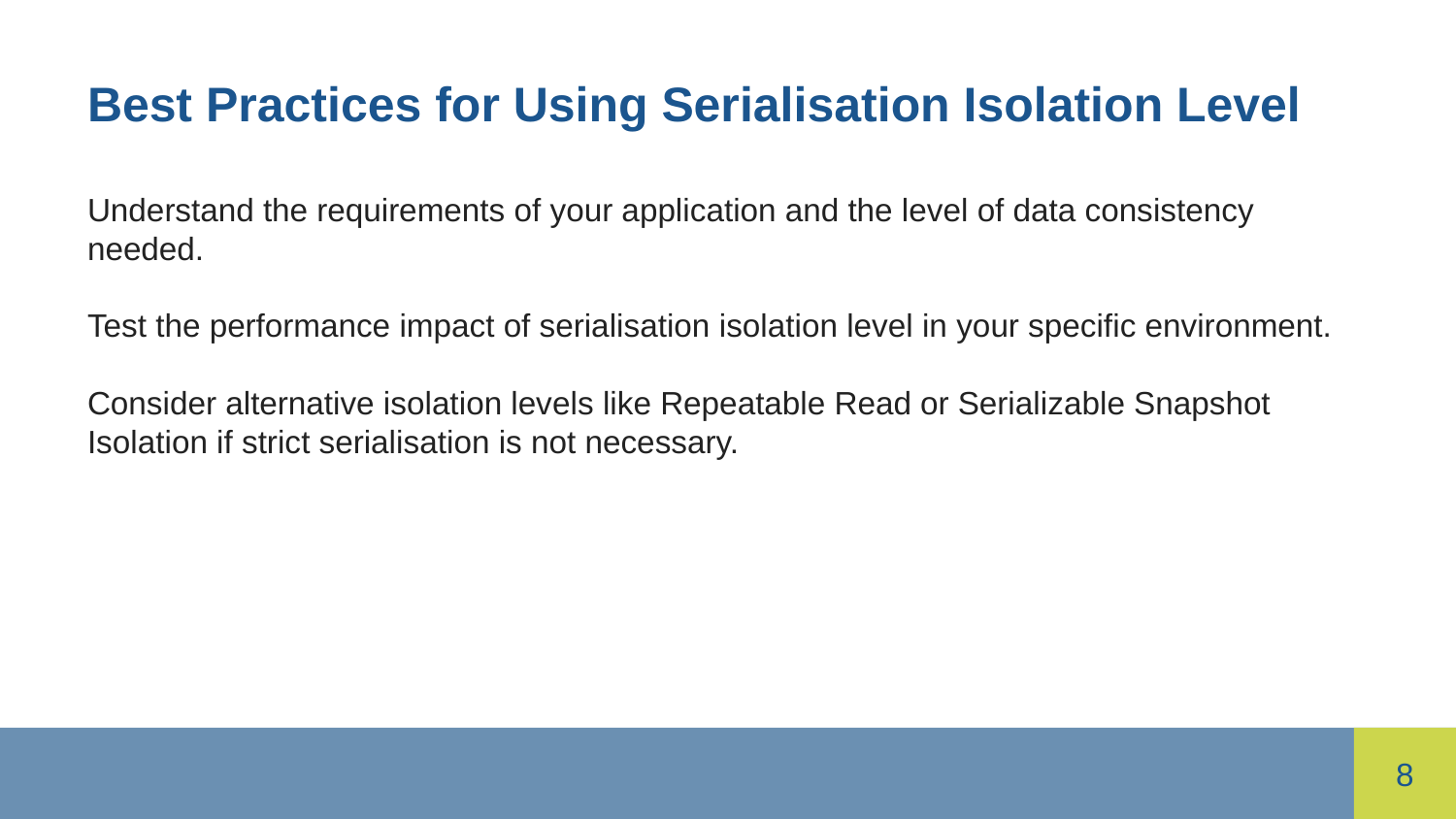

Best Practices for Using Serialisation Isolation Level
Understand the requirements of your application and the level of data consistency needed.

Test the performance impact of serialisation isolation level in your specific environment.

Consider alternative isolation levels like Repeatable Read or Serializable Snapshot Isolation if strict serialisation is not necessary.

8